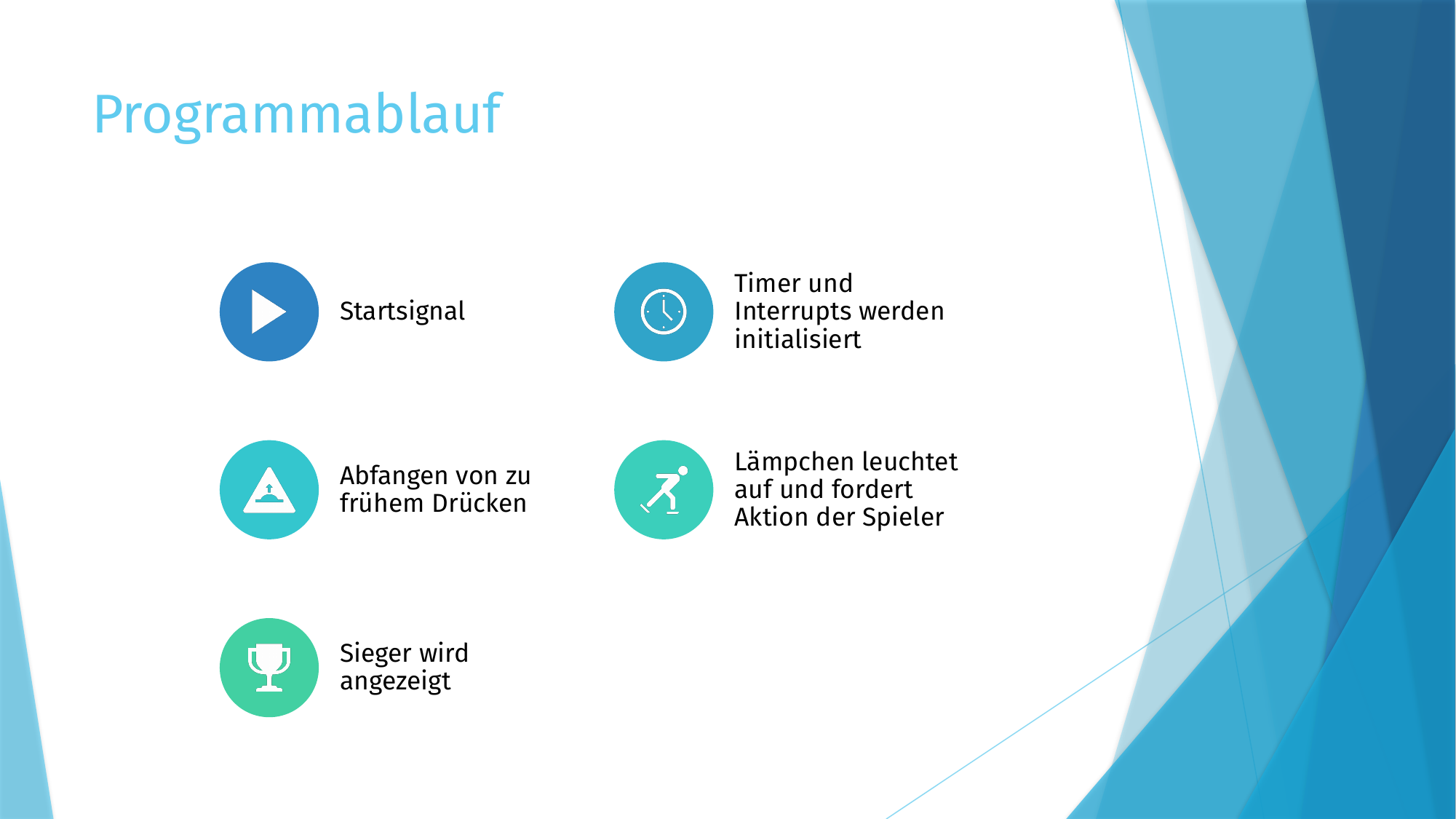

# Programmablauf
Startsignal
Timer und Interrupts werden initialisiert
Abfangen von zu frühem Drücken
Lämpchen leuchtet auf und fordert Aktion der Spieler
Sieger wird angezeigt